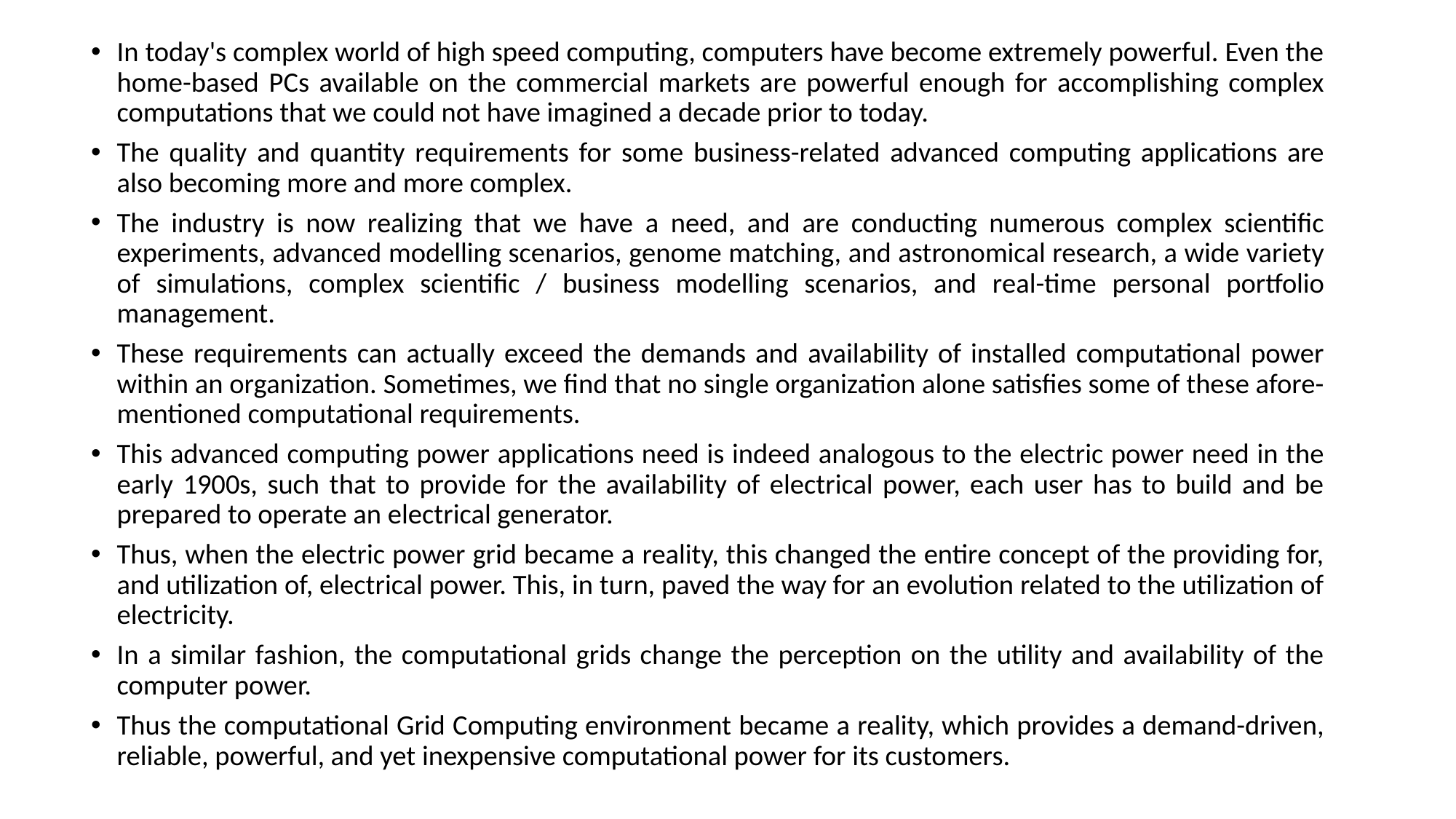

In today's complex world of high speed computing, computers have become extremely powerful. Even the home-based PCs available on the commercial markets are powerful enough for accomplishing complex computations that we could not have imagined a decade prior to today.
The quality and quantity requirements for some business-related advanced computing applications are also becoming more and more complex.
The industry is now realizing that we have a need, and are conducting numerous complex scientific experiments, advanced modelling scenarios, genome matching, and astronomical research, a wide variety of simulations, complex scientific / business modelling scenarios, and real-time personal portfolio management.
These requirements can actually exceed the demands and availability of installed computational power within an organization. Sometimes, we find that no single organization alone satisfies some of these afore- mentioned computational requirements.
This advanced computing power applications need is indeed analogous to the electric power need in the early 1900s, such that to provide for the availability of electrical power, each user has to build and be prepared to operate an electrical generator.
Thus, when the electric power grid became a reality, this changed the entire concept of the providing for, and utilization of, electrical power. This, in turn, paved the way for an evolution related to the utilization of electricity.
In a similar fashion, the computational grids change the perception on the utility and availability of the computer power.
Thus the computational Grid Computing environment became a reality, which provides a demand-driven, reliable, powerful, and yet inexpensive computational power for its customers.